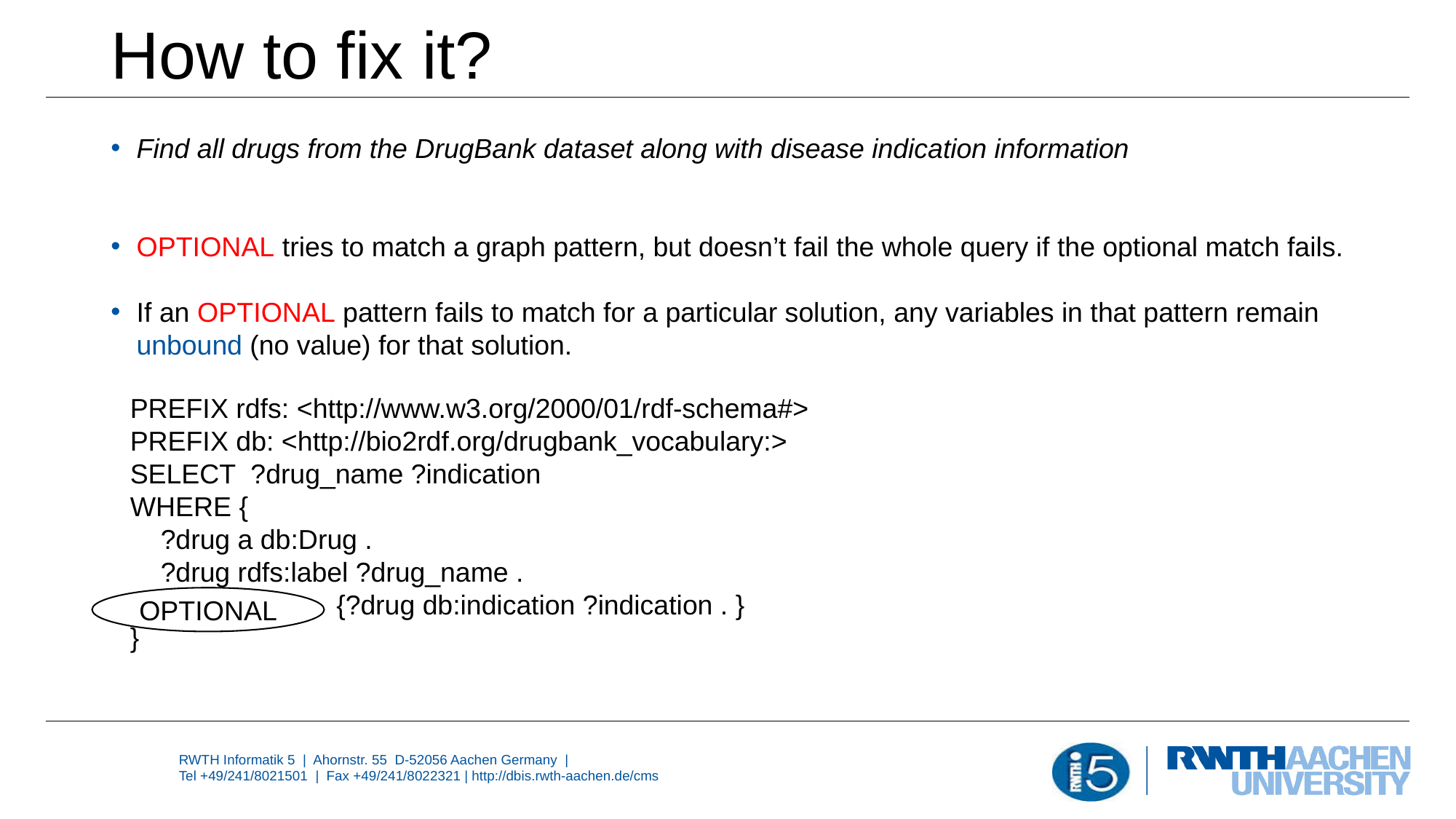

# How to fix it?
Find all drugs from the DrugBank dataset along with disease indication information

OPTIONAL tries to match a graph pattern, but doesn’t fail the whole query if the optional match fails.

If an OPTIONAL pattern fails to match for a particular solution, any variables in that pattern remain unbound (no value) for that solution.
PREFIX rdfs: <http://www.w3.org/2000/01/rdf-schema#>
PREFIX db: <http://bio2rdf.org/drugbank_vocabulary:>
SELECT  ?drug_name ?indication
WHERE {
    ?drug a db:Drug .
    ?drug rdfs:label ?drug_name .
                           {?drug db:indication ?indication . }
}
OPTIONAL